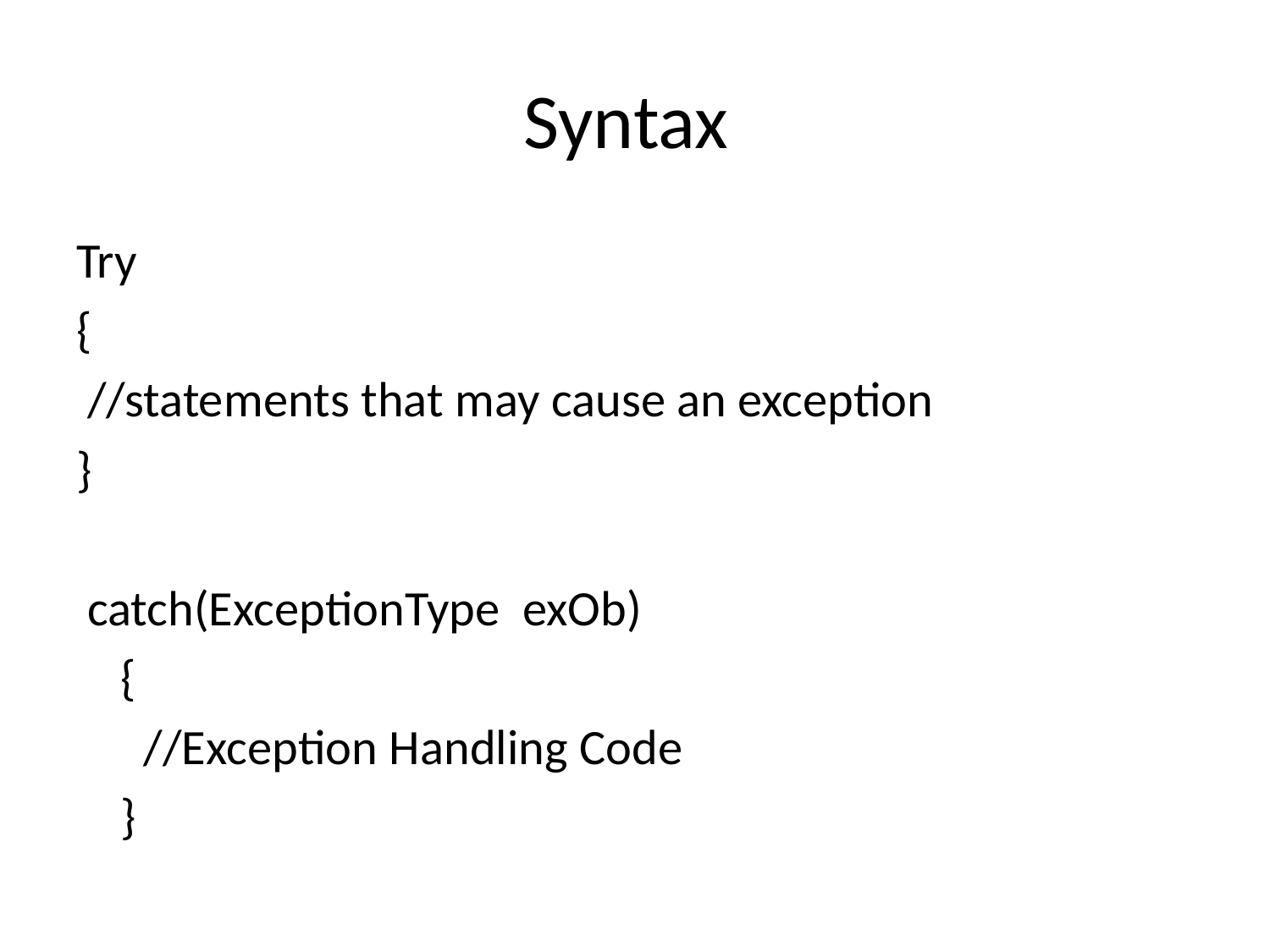

# Syntax
Try
{
 //statements that may cause an exception
}

 catch(ExceptionType  exOb)
    {
      //Exception Handling Code
    }